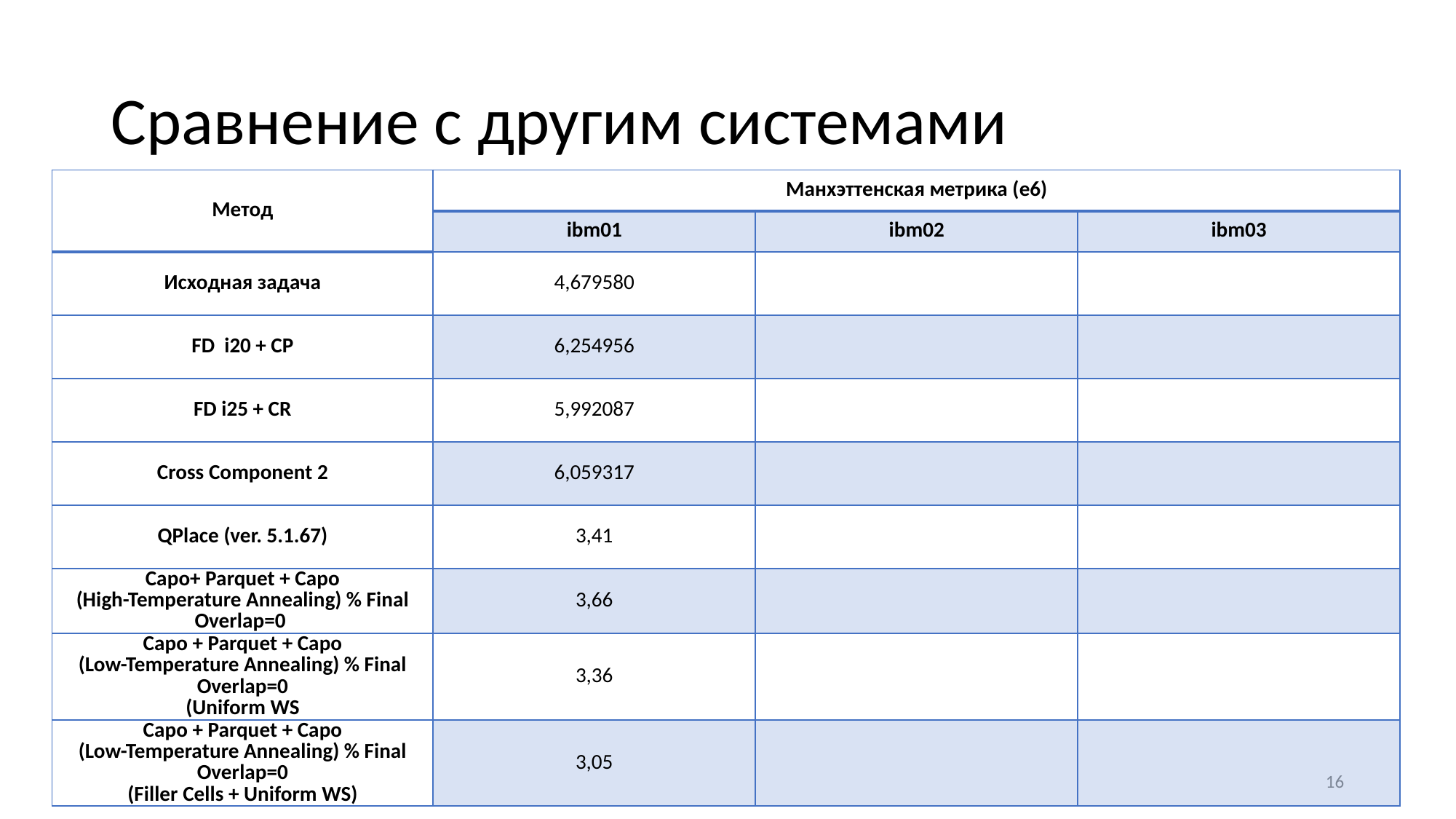

# Сравнение с другим системами
| Метод | Манхэттенская метрика (e6) |  |  |
| --- | --- | --- | --- |
|  | ibm01 | ibm02 | ibm03 |
| Исходная задача | 4,679580 |  |  |
| FD i20 + CP | 6,254956 |  |  |
| FD i25 + CR | 5,992087 |  |  |
| Cross Component 2 | 6,059317 |  |  |
| QPlace (ver. 5.1.67) | 3,41 |  |  |
| Capo+ Parquet + Capo (High-Temperature Annealing) % Final Overlap=0 | 3,66 |  |  |
| Capo + Parquet + Capo (Low-Temperature Annealing) % Final Overlap=0 (Uniform WS | 3,36 |  |  |
| Capo + Parquet + Capo (Low-Temperature Annealing) % Final Overlap=0 (Filler Cells + Uniform WS) | 3,05 |  |  |
16